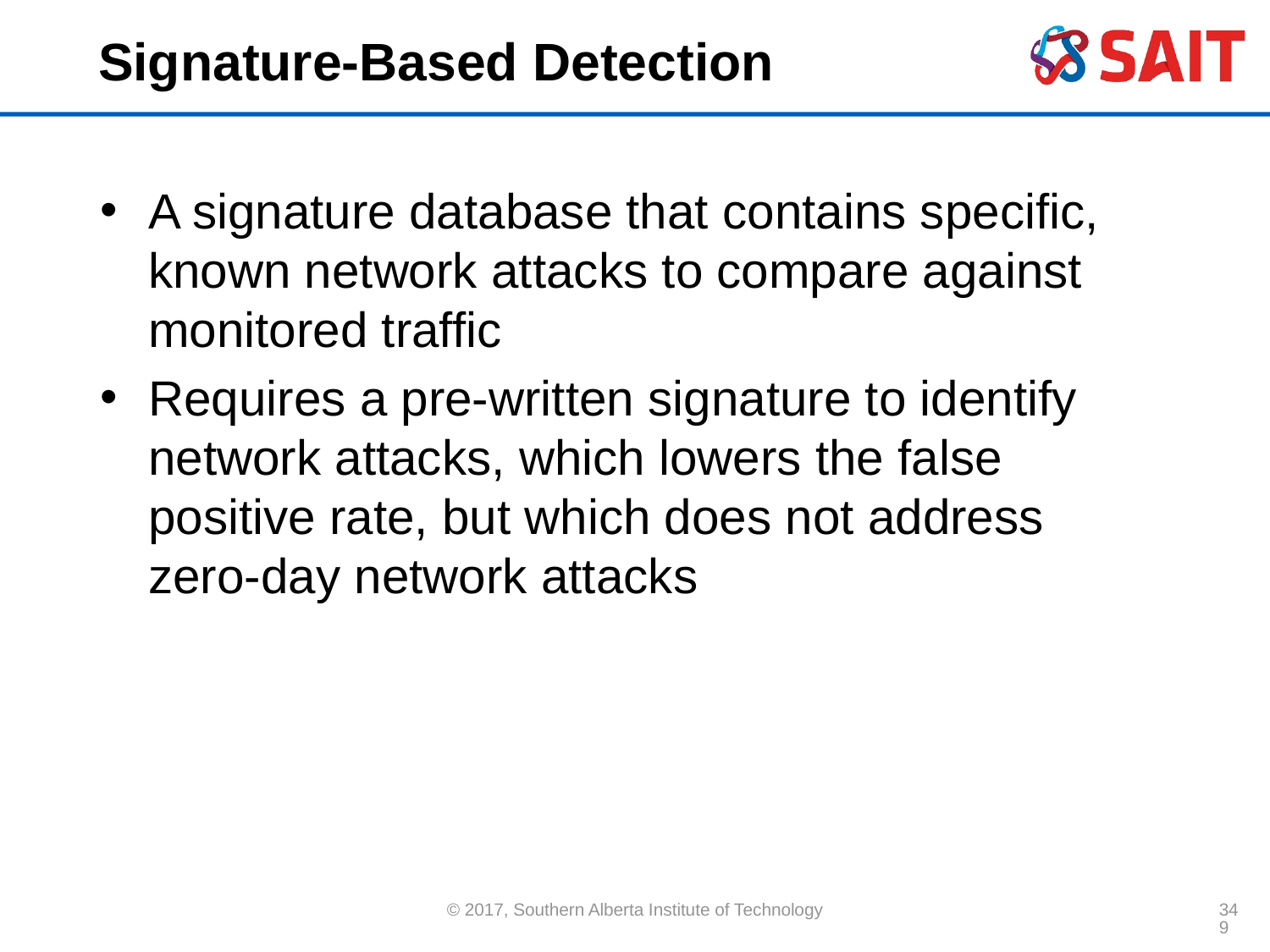

# Signature-Based Detection
A signature database that contains specific, known network attacks to compare against monitored traffic
Requires a pre-written signature to identify network attacks, which lowers the false positive rate, but which does not address zero-day network attacks